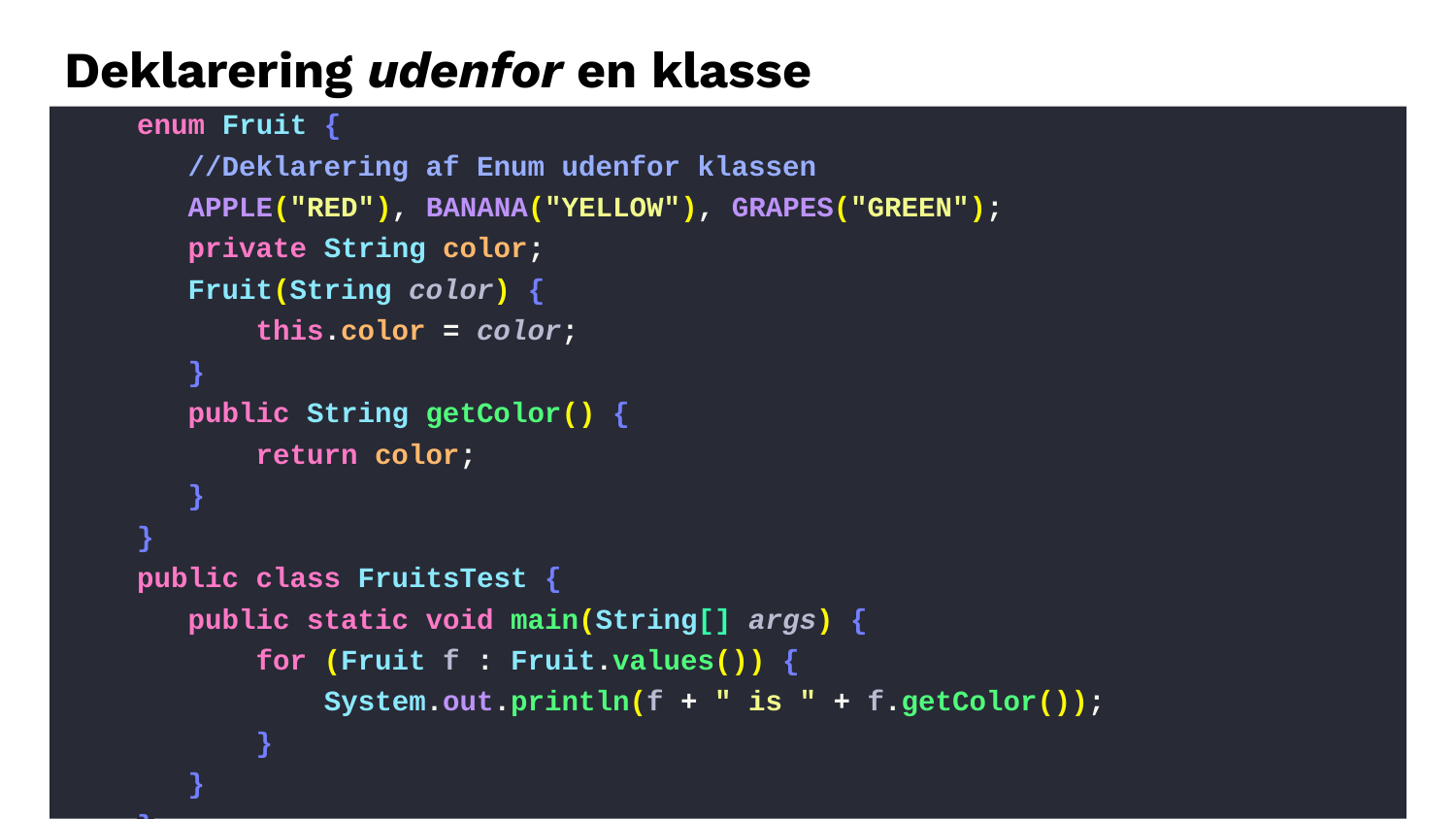

# Deklarering udenfor en klasse
enum Fruit {
   //Deklarering af Enum udenfor klassen
   APPLE("RED"), BANANA("YELLOW"), GRAPES("GREEN");
   private String color;
   Fruit(String color) {
       this.color = color;
   }
   public String getColor() {
       return color;
   }
}
public class FruitsTest {
   public static void main(String[] args) {
       for (Fruit f : Fruit.values()) {
           System.out.println(f + " is " + f.getColor());
       }
   }
}